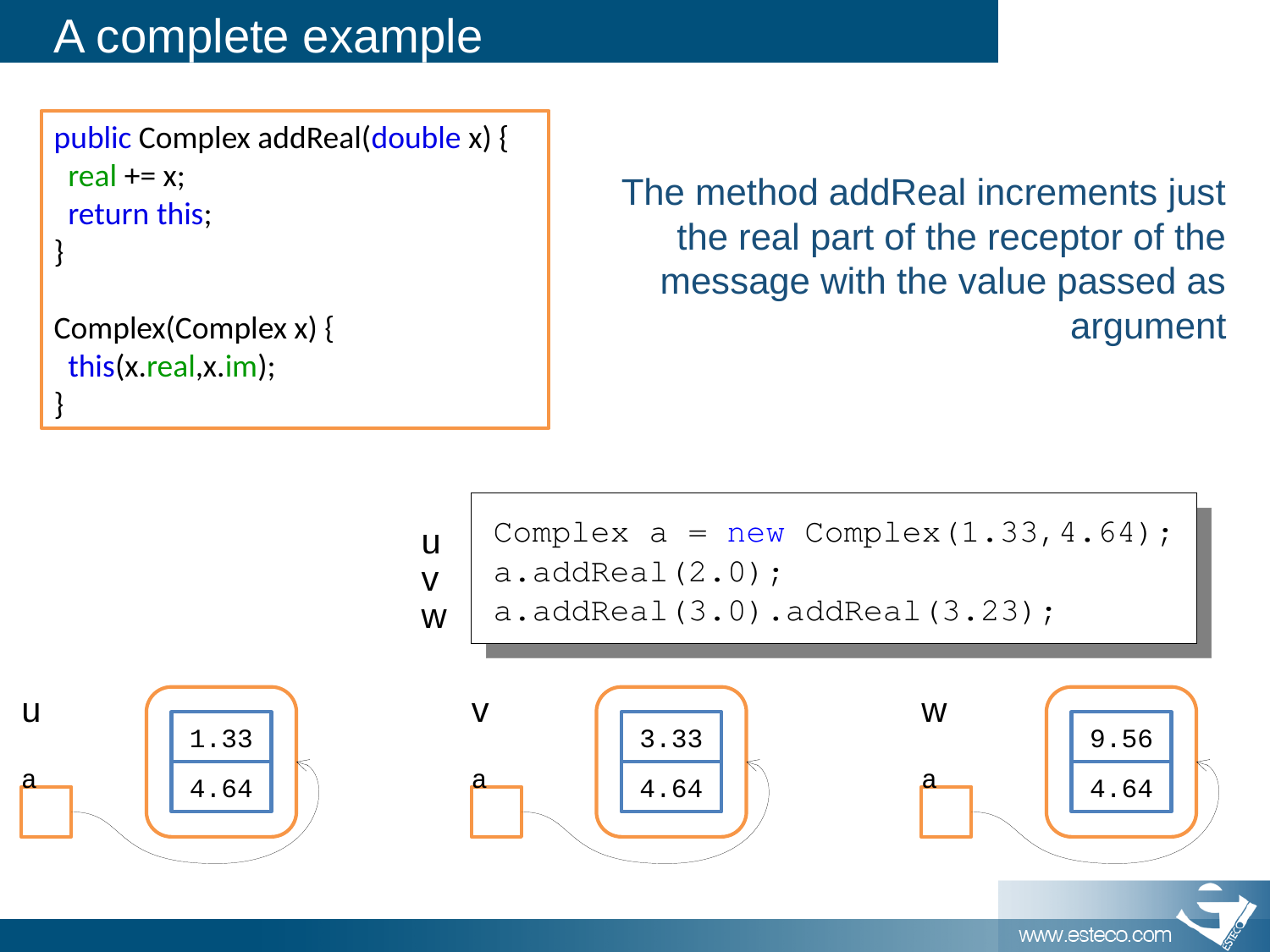

# A complete example
public Complex addReal(double x) {
  real += x;
  return this;
}
Complex(Complex x) {
  this(x.real,x.im);
}
The method addReal increments just the real part of the receptor of the message with the value passed as argument
Complex a = new Complex(1.33,4.64);
a.addReal(2.0);
a.addReal(3.0).addReal(3.23);
u
v
w
u

v

w

1.33
3.33
9.56
a
4.64
a
4.64
a
4.64